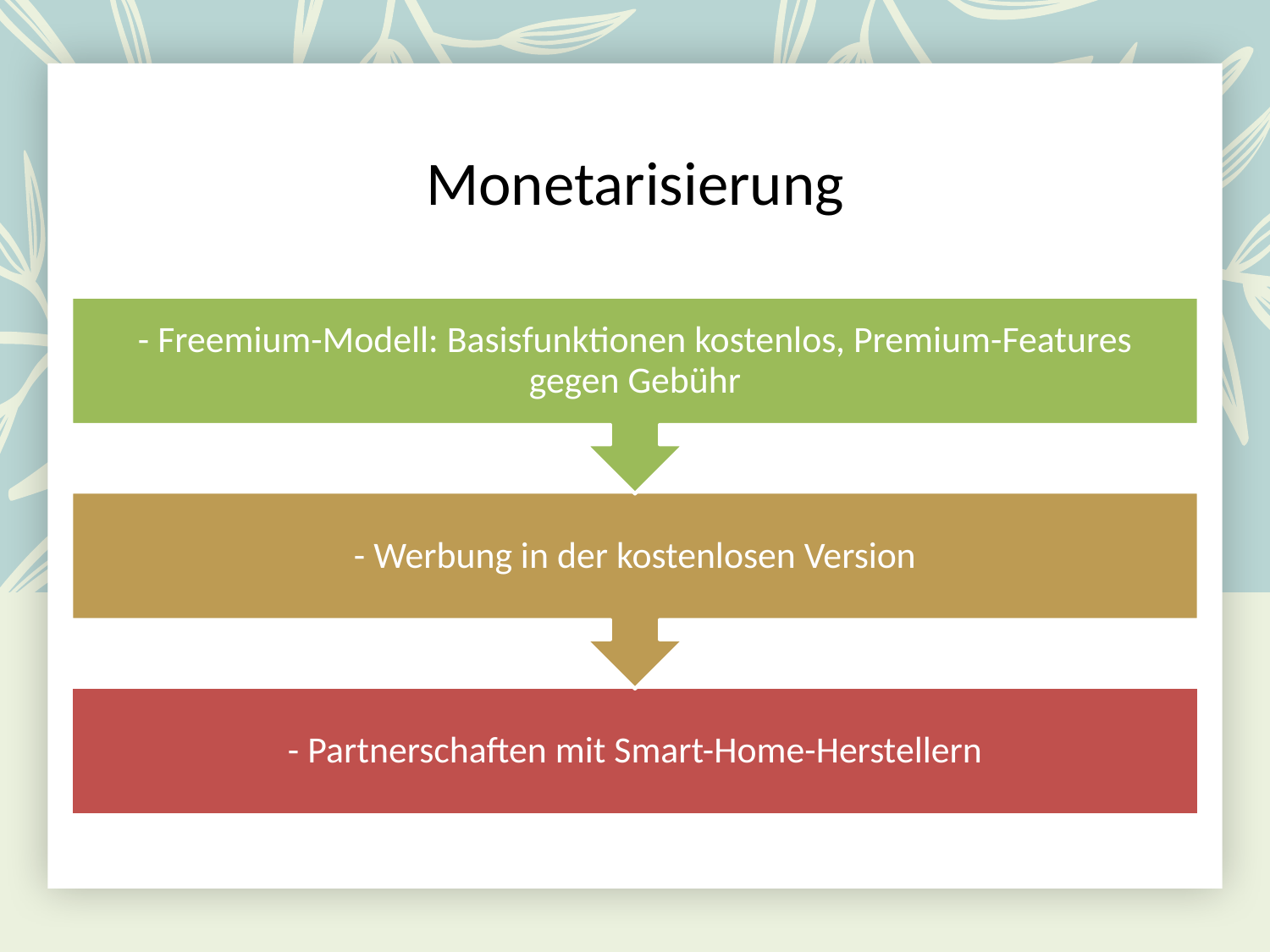

# Monetarisierung
- Partnerschaften mit Smart-Home-Herstellern
- Werbung in der kostenlosen Version
- Freemium-Modell: Basisfunktionen kostenlos, Premium-Features gegen Gebühr